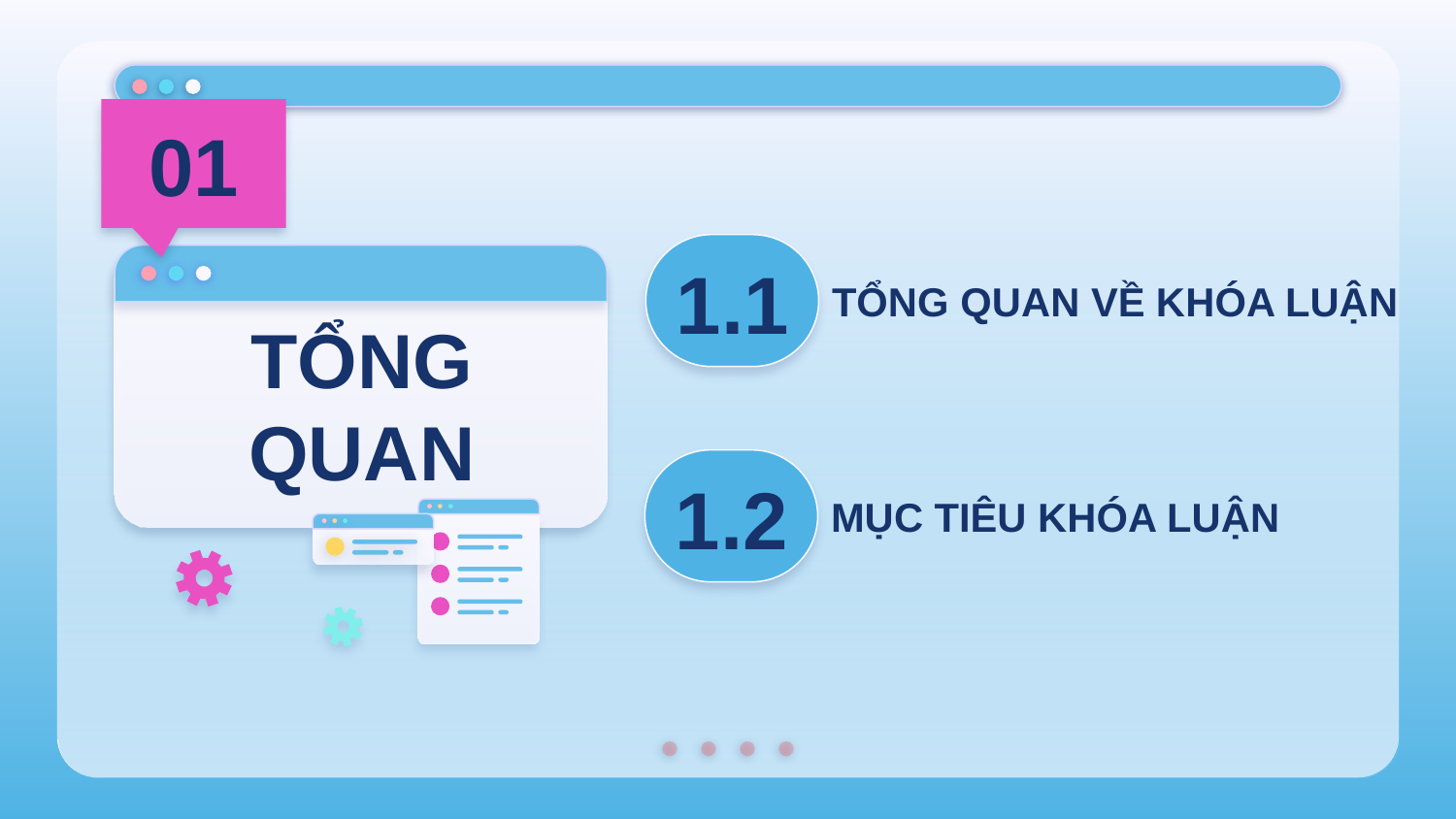

01
1.1

# TỔNG QUAN VỀ KHÓA LUẬN
TỔNG QUAN
1.2

MỤC TIÊU KHÓA LUẬN